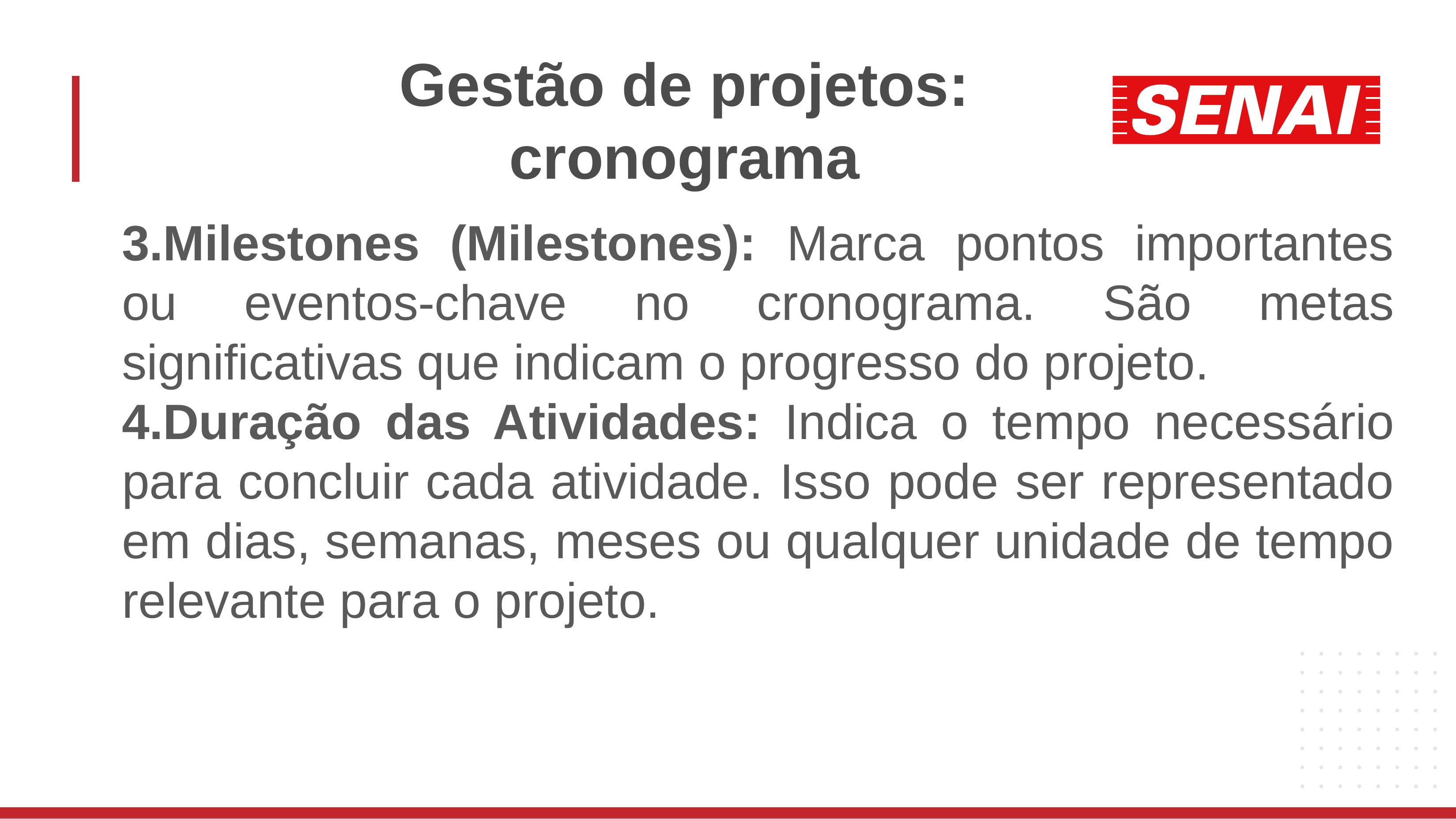

# Gestão de projetos: cronograma

3.Milestones (Milestones): Marca pontos importantes ou eventos-chave no cronograma. São metas significativas que indicam o progresso do projeto.
4.Duração das Atividades: Indica o tempo necessário para concluir cada atividade. Isso pode ser representado em dias, semanas, meses ou qualquer unidade de tempo relevante para o projeto.